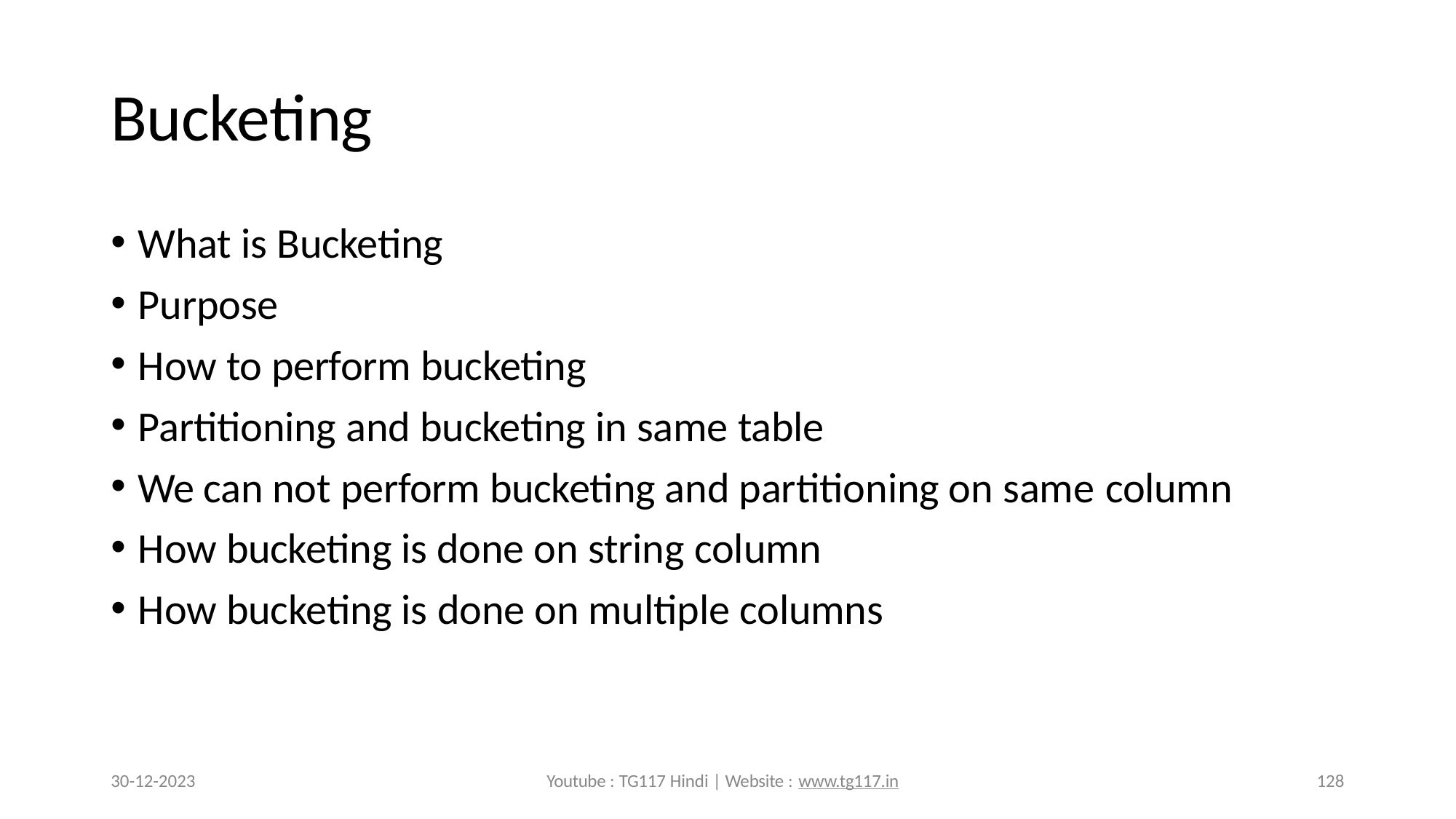

# Bucketing
What is Bucketing
Purpose
How to perform bucketing
Partitioning and bucketing in same table
We can not perform bucketing and partitioning on same column
How bucketing is done on string column
How bucketing is done on multiple columns
30-12-2023
Youtube : TG117 Hindi | Website : www.tg117.in
128